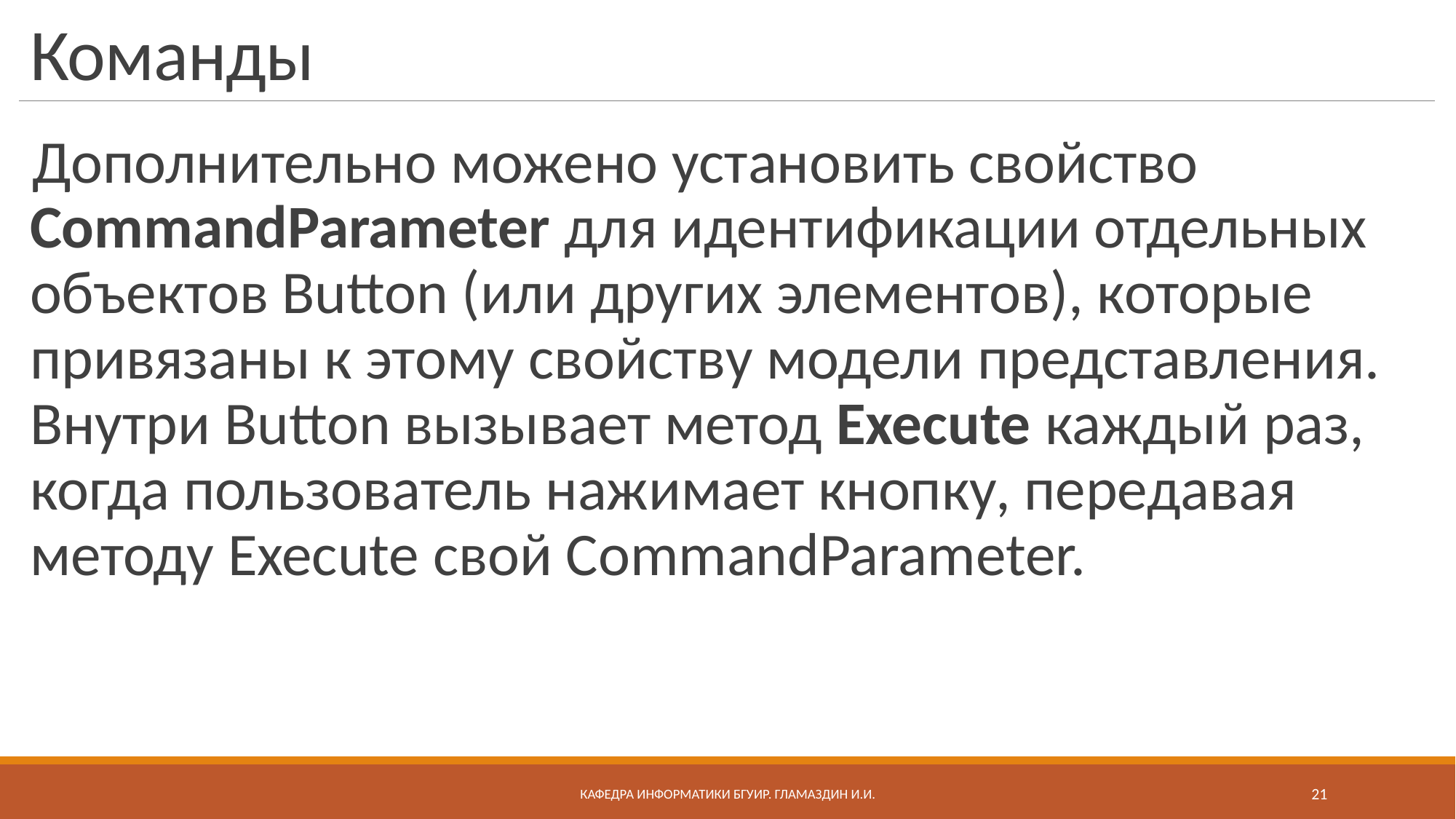

# Команды
Дополнительно можено установить свойство CommandParameter для идентификации отдельных объектов Button (или других элементов), которые привязаны к этому свойству модели представления. Внутри Button вызывает метод Execute каждый раз, когда пользователь нажимает кнопку, передавая методу Execute свой CommandParameter.
Кафедра информатики бгуир. Гламаздин И.и.
21